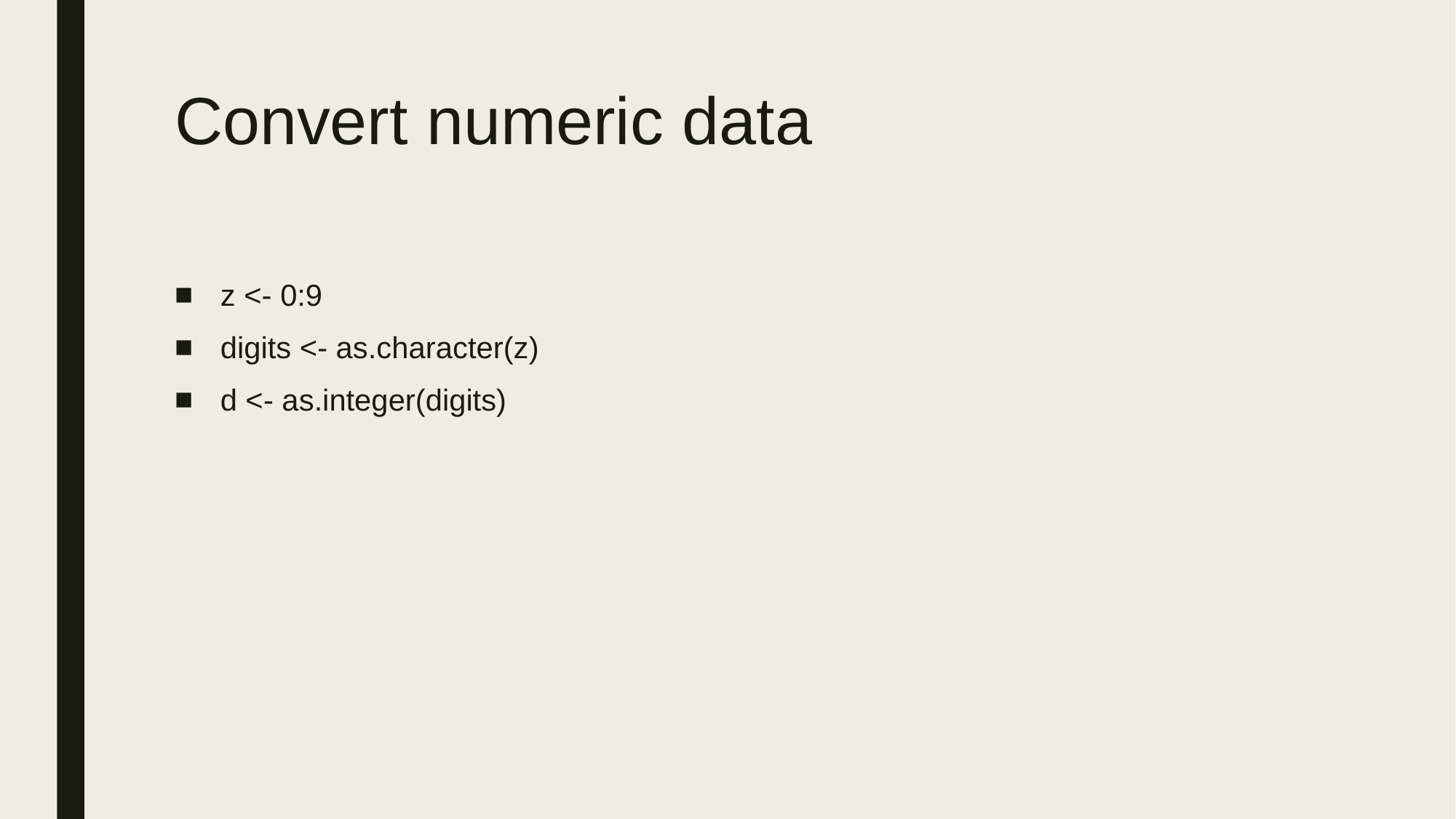

# Convert numeric data
z <- 0:9
digits <- as.character(z)
d <- as.integer(digits)